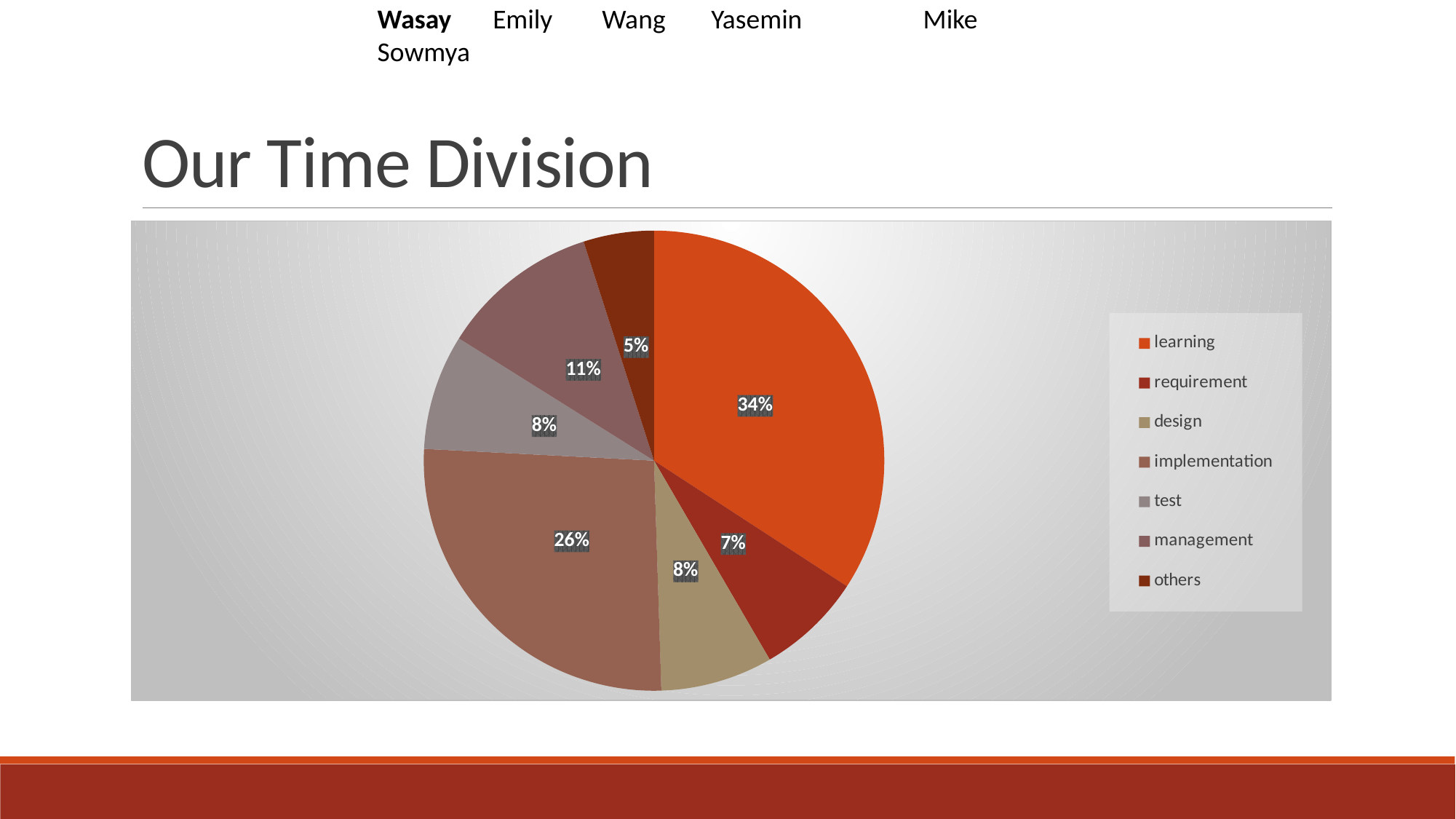

Wasay	 Emily	 Wang	 Yasemin	 	Mike	 Sowmya
# Our Time Division

### Chart

| Category |  |
|---|---|
| learning | 152.0 |
| requirement | 33.0 |
| design | 35.0 |
| implementation | 117.0 |
| test | 36.0 |
| management | 49.5 |
| others | 22.0 |